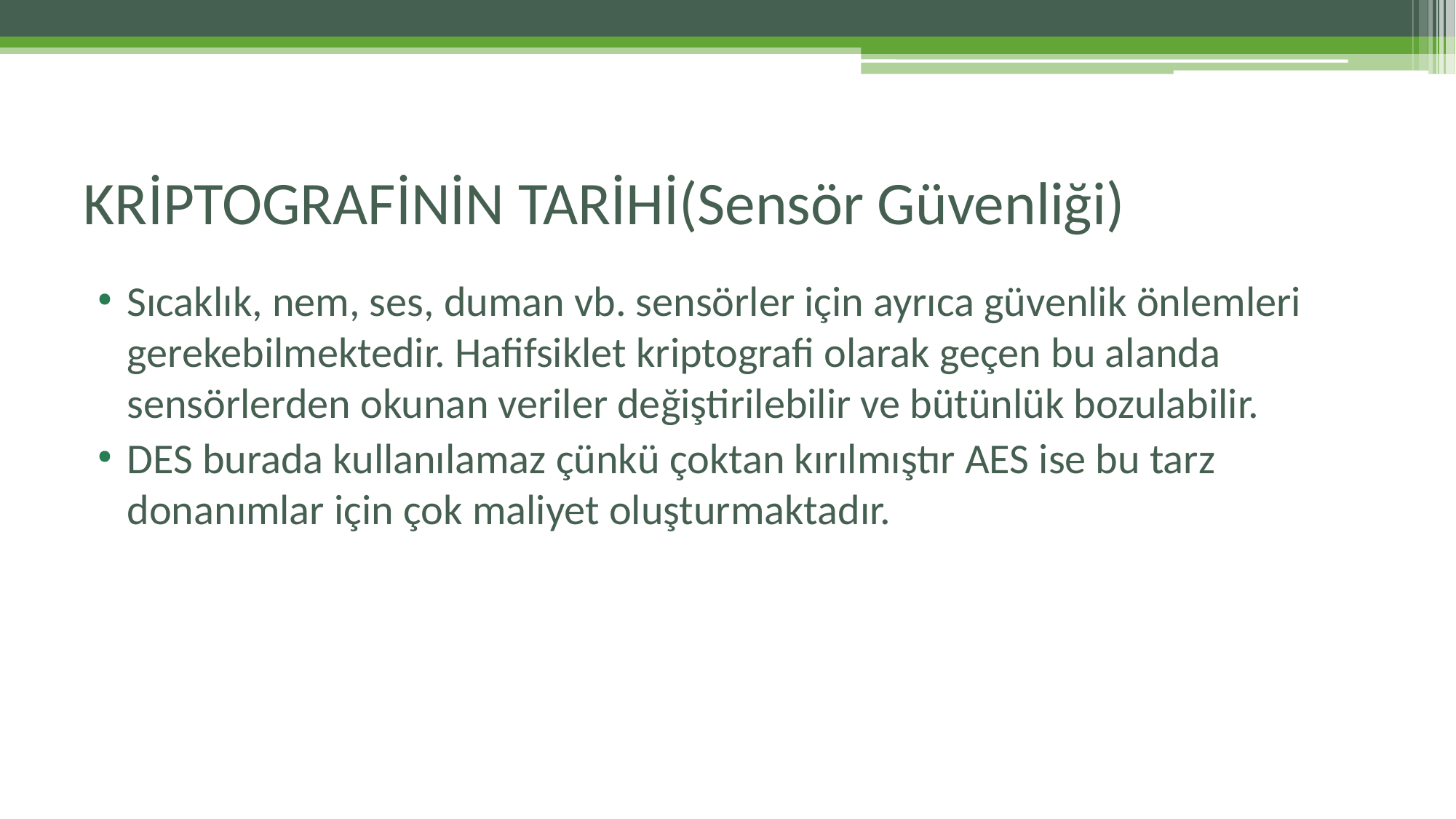

# KRİPTOGRAFİNİN TARİHİ(Sensör Güvenliği)
Sıcaklık, nem, ses, duman vb. sensörler için ayrıca güvenlik önlemleri gerekebilmektedir. Hafifsiklet kriptografi olarak geçen bu alanda sensörlerden okunan veriler değiştirilebilir ve bütünlük bozulabilir.
DES burada kullanılamaz çünkü çoktan kırılmıştır AES ise bu tarz donanımlar için çok maliyet oluşturmaktadır.